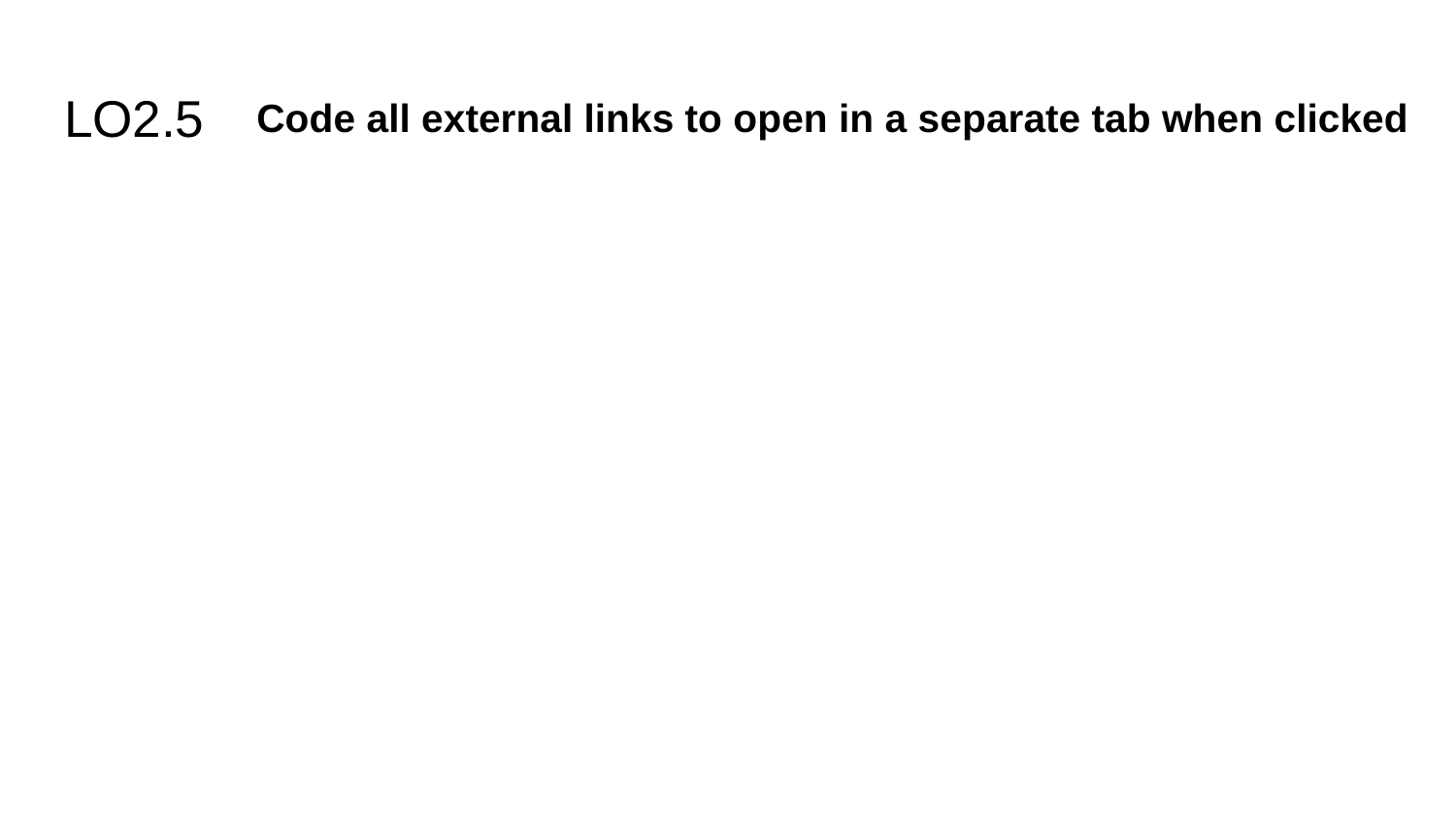

# LO2.5
Code all external links to open in a separate tab when clicked